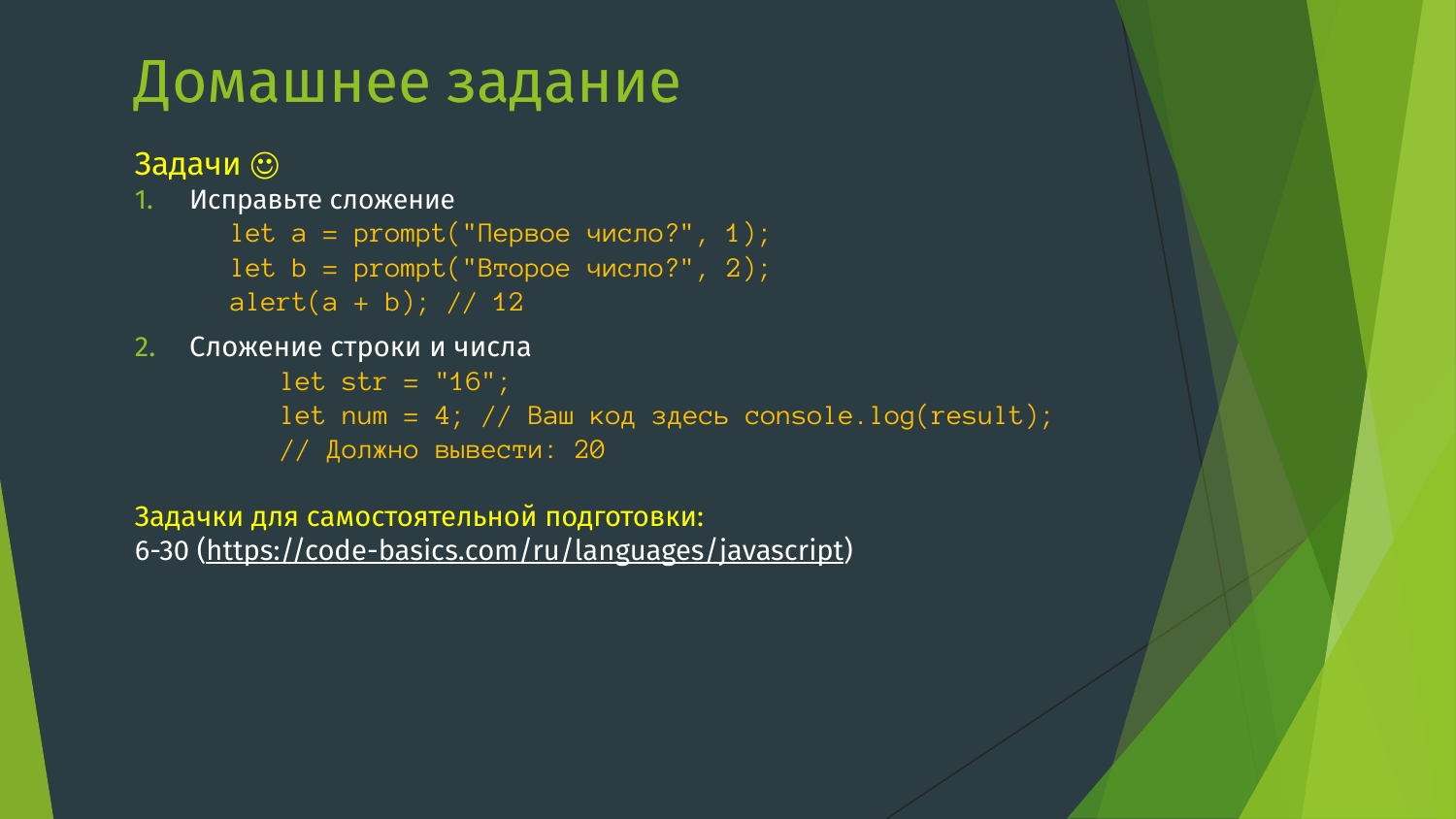

# Домашнее задание
Задачи ☺
Исправьте сложение
let a = prompt("Первое число?", 1);
let b = prompt("Второе число?", 2);
alert(a + b); // 12
Сложение строки и числа
	let str = "16";
	let num = 4; // Ваш код здесь console.log(result);
	// Должно вывести: 20

Задачки для самостоятельной подготовки:
6-30 (https://code-basics.com/ru/languages/javascript)